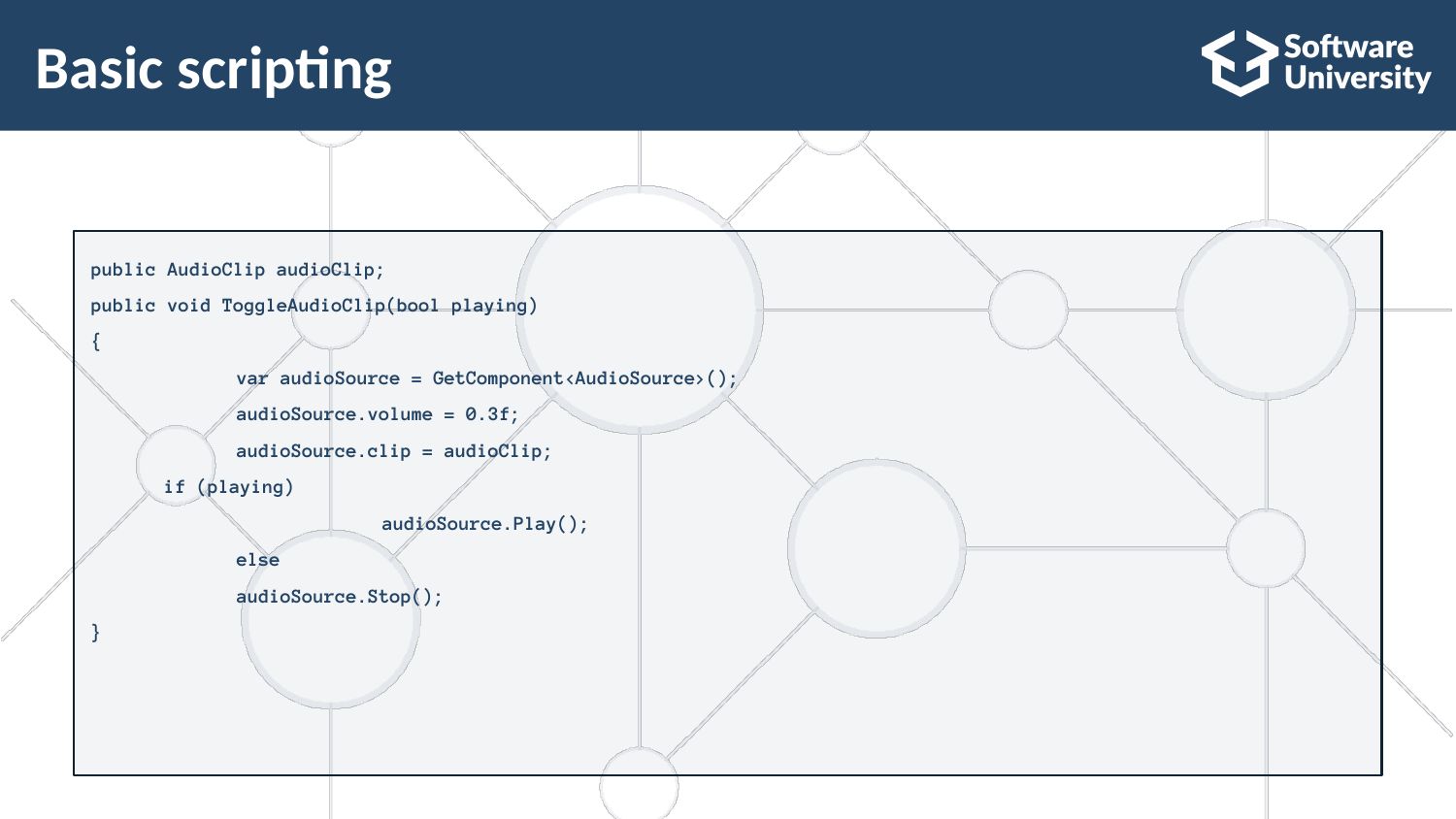

# Basic scripting
public AudioClip audioClip;
public void ToggleAudioClip(bool playing)
{
	var audioSource = GetComponent<AudioSource>();
	audioSource.volume = 0.3f;
	audioSource.clip = audioClip;
if (playing)
		audioSource.Play();
	else
	audioSource.Stop();
}